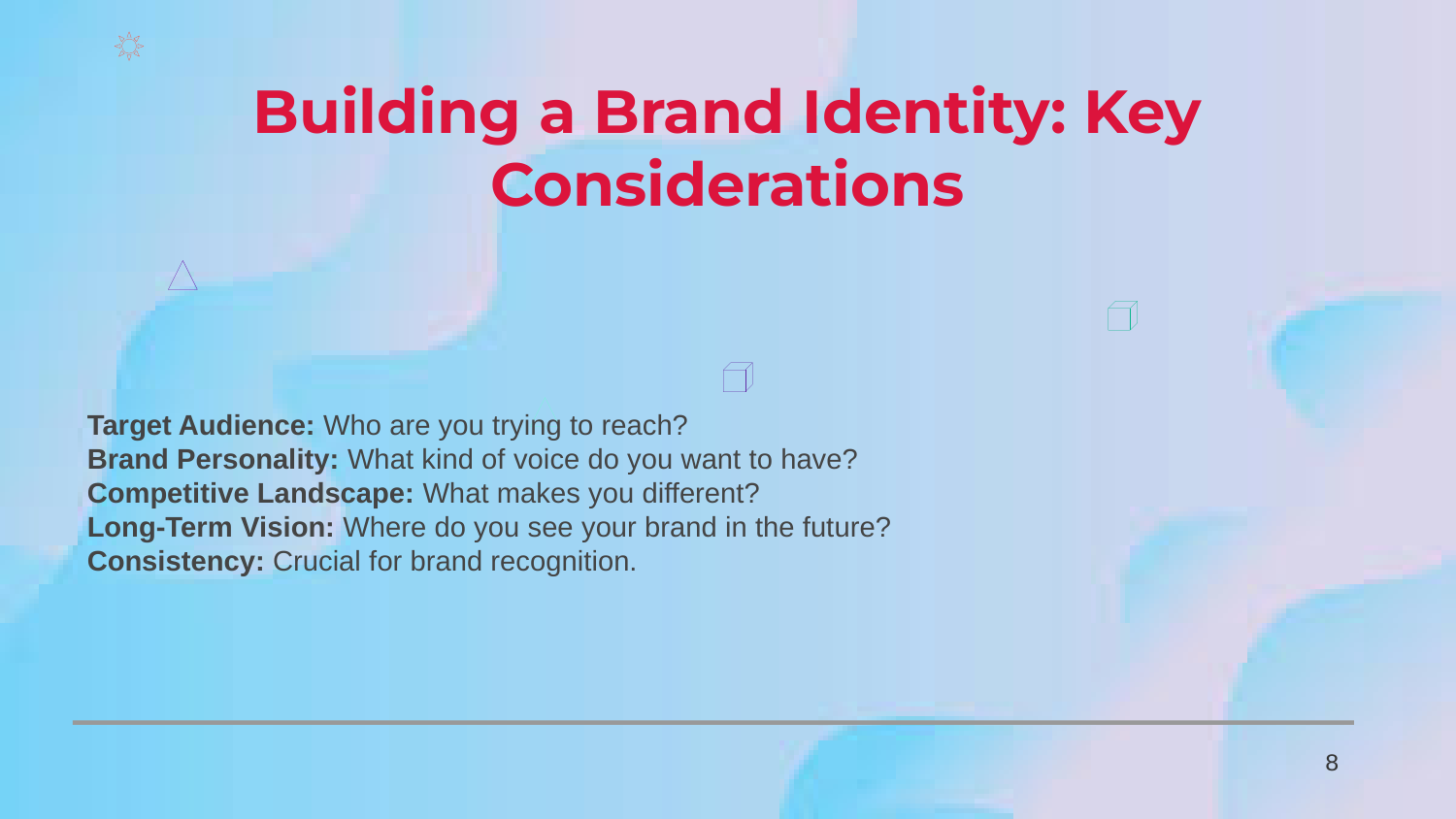

Building a Brand Identity: Key Considerations

Target Audience: Who are you trying to reach?
Brand Personality: What kind of voice do you want to have?
Competitive Landscape: What makes you different?
Long-Term Vision: Where do you see your brand in the future?
Consistency: Crucial for brand recognition.

8